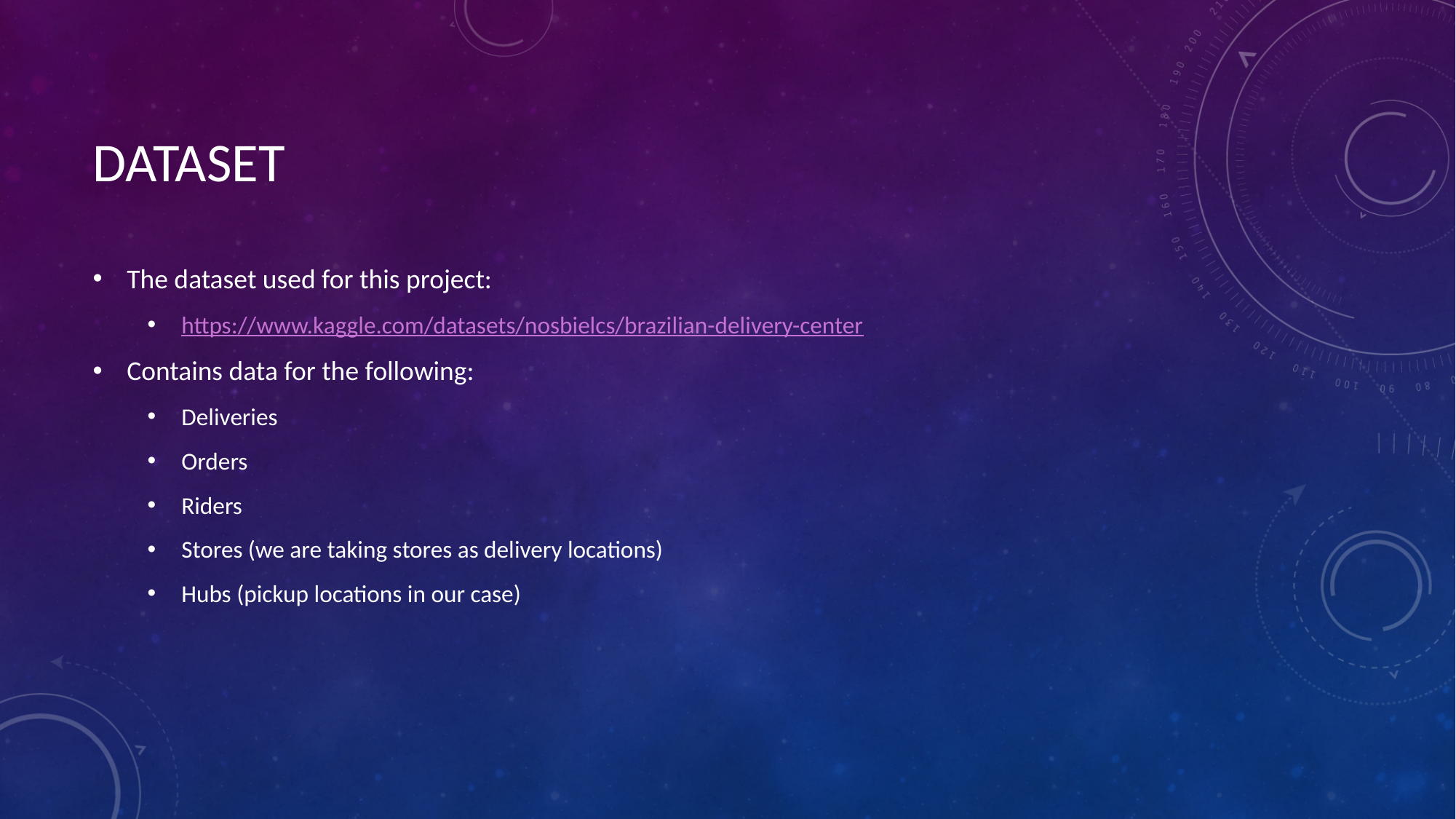

# Dataset
The dataset used for this project:
https://www.kaggle.com/datasets/nosbielcs/brazilian-delivery-center
Contains data for the following:
Deliveries
Orders
Riders
Stores (we are taking stores as delivery locations)
Hubs (pickup locations in our case)